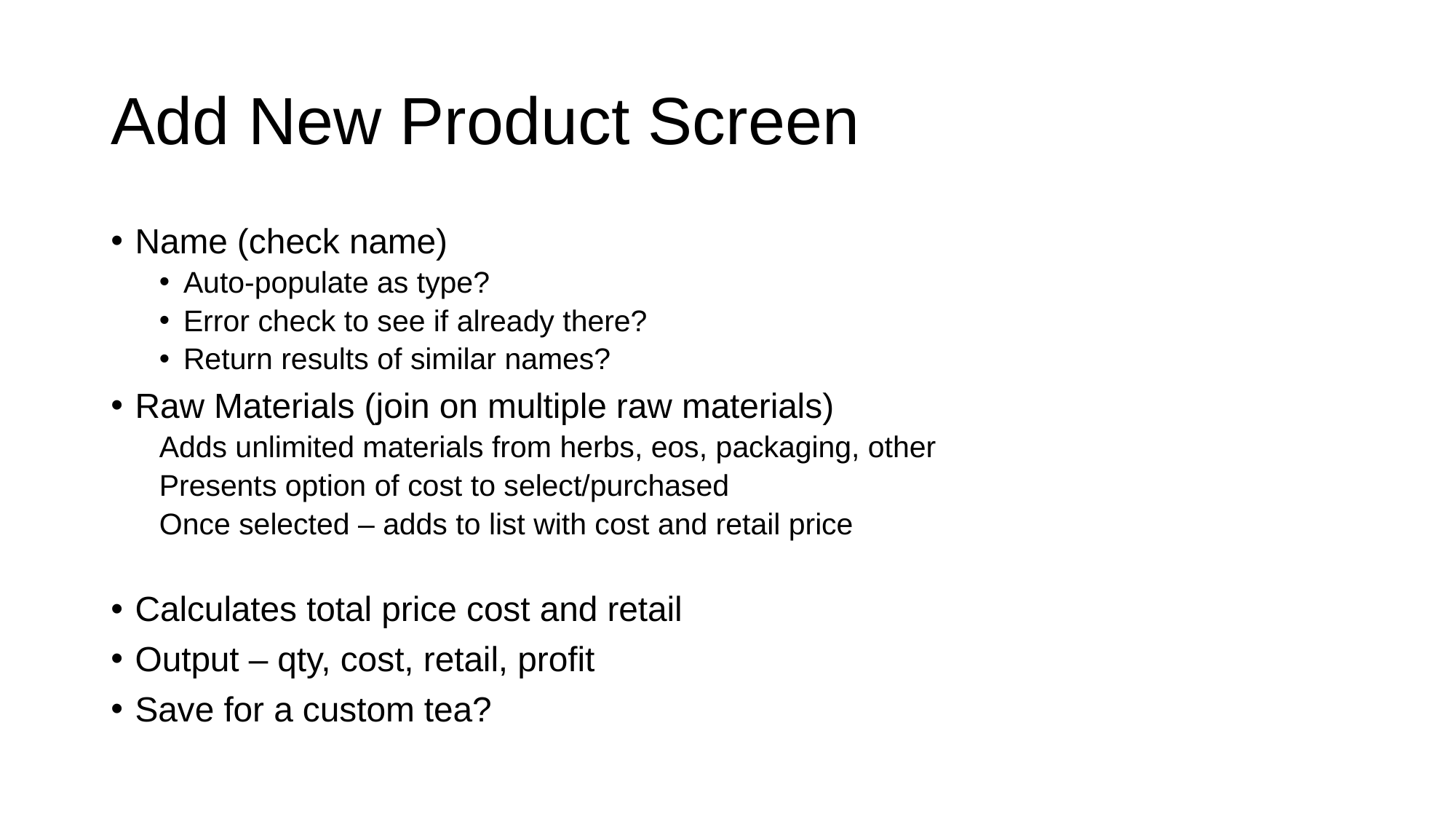

# Add New Product Screen
Name (check name)
Auto-populate as type?
Error check to see if already there?
Return results of similar names?
Raw Materials (join on multiple raw materials)
Adds unlimited materials from herbs, eos, packaging, other
Presents option of cost to select/purchased
Once selected – adds to list with cost and retail price

Calculates total price cost and retail
Output – qty, cost, retail, profit
Save for a custom tea?